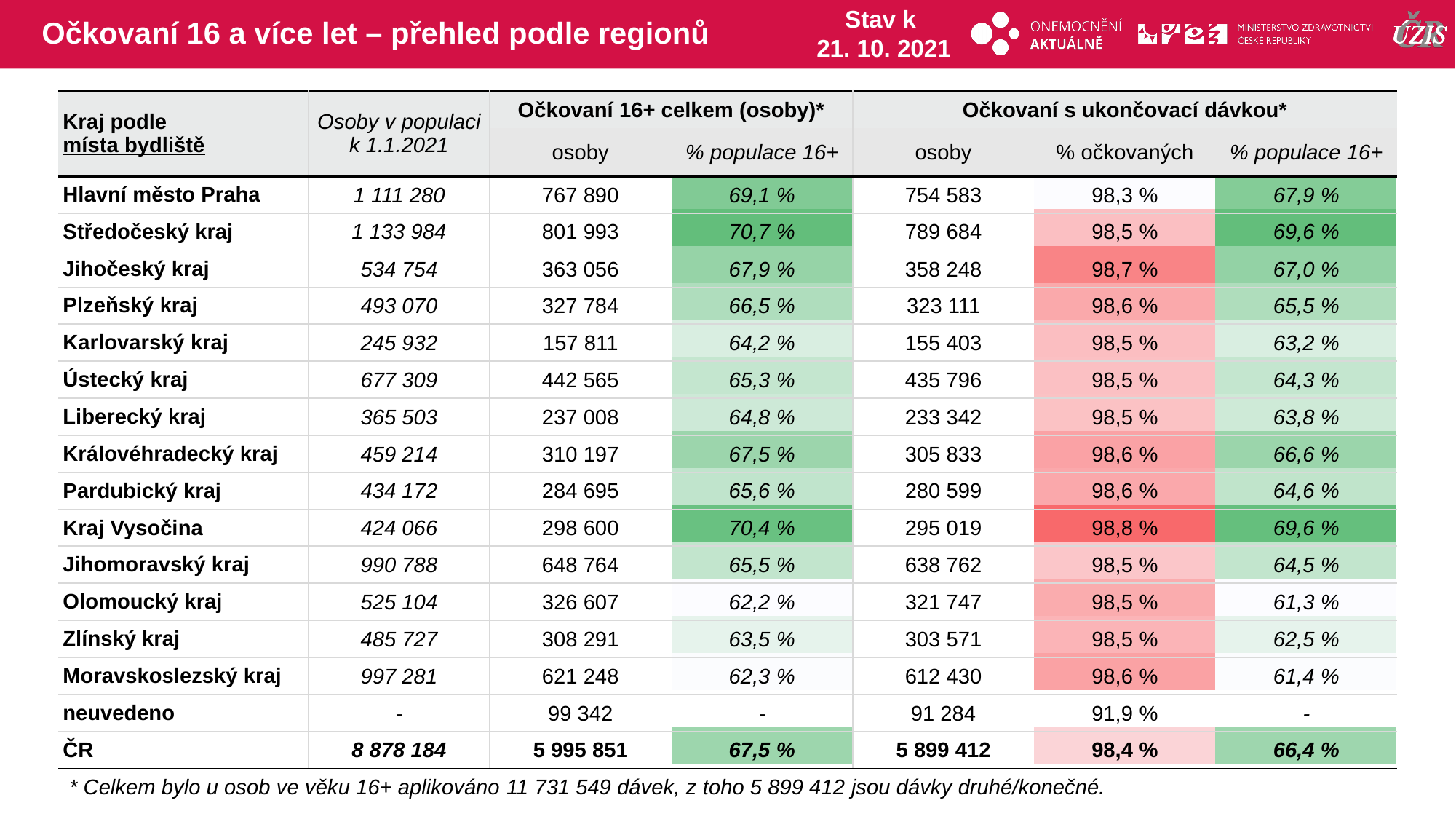

# Očkovaní 16 a více let – přehled podle regionů
Stav k
21. 10. 2021
| Kraj podle místa bydliště | Osoby v populaci k 1.1.2021 | Očkovaní 16+ celkem (osoby)\* |  | Očkovaní s ukončovací dávkou\* |  |  |
| --- | --- | --- | --- | --- | --- | --- |
|  |  | osoby | % populace 16+ | osoby | % očkovaných | % populace 16+ |
| Hlavní město Praha | 1 111 280 | 767 890 | 69,1 % | 754 583 | 98,3 % | 67,9 % |
| Středočeský kraj | 1 133 984 | 801 993 | 70,7 % | 789 684 | 98,5 % | 69,6 % |
| Jihočeský kraj | 534 754 | 363 056 | 67,9 % | 358 248 | 98,7 % | 67,0 % |
| Plzeňský kraj | 493 070 | 327 784 | 66,5 % | 323 111 | 98,6 % | 65,5 % |
| Karlovarský kraj | 245 932 | 157 811 | 64,2 % | 155 403 | 98,5 % | 63,2 % |
| Ústecký kraj | 677 309 | 442 565 | 65,3 % | 435 796 | 98,5 % | 64,3 % |
| Liberecký kraj | 365 503 | 237 008 | 64,8 % | 233 342 | 98,5 % | 63,8 % |
| Královéhradecký kraj | 459 214 | 310 197 | 67,5 % | 305 833 | 98,6 % | 66,6 % |
| Pardubický kraj | 434 172 | 284 695 | 65,6 % | 280 599 | 98,6 % | 64,6 % |
| Kraj Vysočina | 424 066 | 298 600 | 70,4 % | 295 019 | 98,8 % | 69,6 % |
| Jihomoravský kraj | 990 788 | 648 764 | 65,5 % | 638 762 | 98,5 % | 64,5 % |
| Olomoucký kraj | 525 104 | 326 607 | 62,2 % | 321 747 | 98,5 % | 61,3 % |
| Zlínský kraj | 485 727 | 308 291 | 63,5 % | 303 571 | 98,5 % | 62,5 % |
| Moravskoslezský kraj | 997 281 | 621 248 | 62,3 % | 612 430 | 98,6 % | 61,4 % |
| neuvedeno | - | 99 342 | - | 91 284 | 91,9 % | - |
| ČR | 8 878 184 | 5 995 851 | 67,5 % | 5 899 412 | 98,4 % | 66,4 % |
|  |  |  |  |  |  |
| --- | --- | --- | --- | --- | --- |
|  |  |  |  |  |  |
|  |  |  |  |  |  |
|  |  |  |  |  |  |
|  |  |  |  |  |  |
|  |  |  |  |  |  |
|  |  |  |  |  |  |
|  |  |  |  |  |  |
|  |  |  |  |  |  |
|  |  |  |  |  |  |
|  |  |  |  |  |  |
|  |  |  |  |  |  |
|  |  |  |  |  |  |
|  |  |  |  |  |  |
|  |  |  |  |  |  |
|  |  |  |  |  |  |
* Celkem bylo u osob ve věku 16+ aplikováno 11 731 549 dávek, z toho 5 899 412 jsou dávky druhé/konečné.